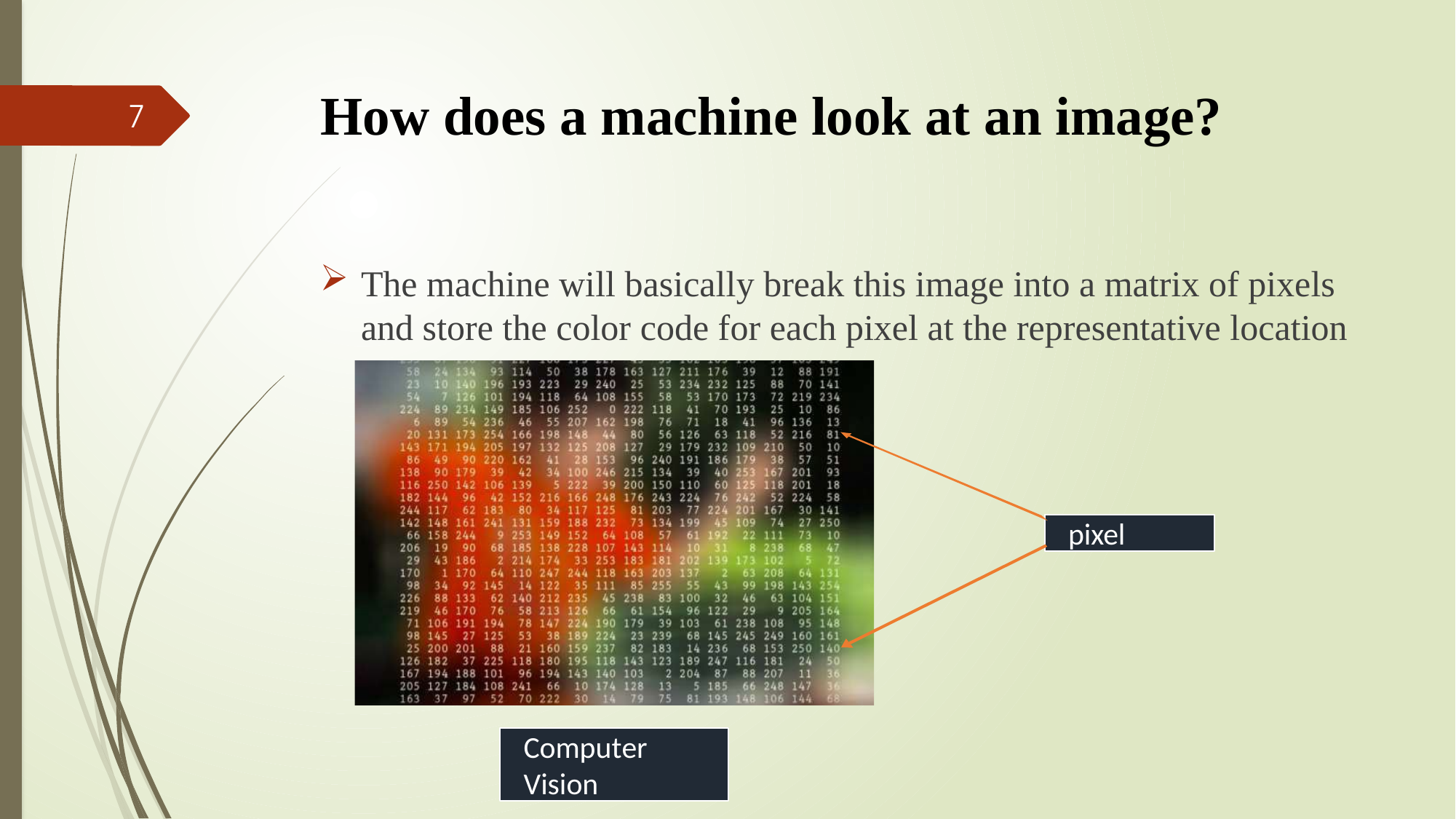

# How does a machine look at an image?
7
The machine will basically break this image into a matrix of pixels and store the color code for each pixel at the representative location

pixel

Computer Vision